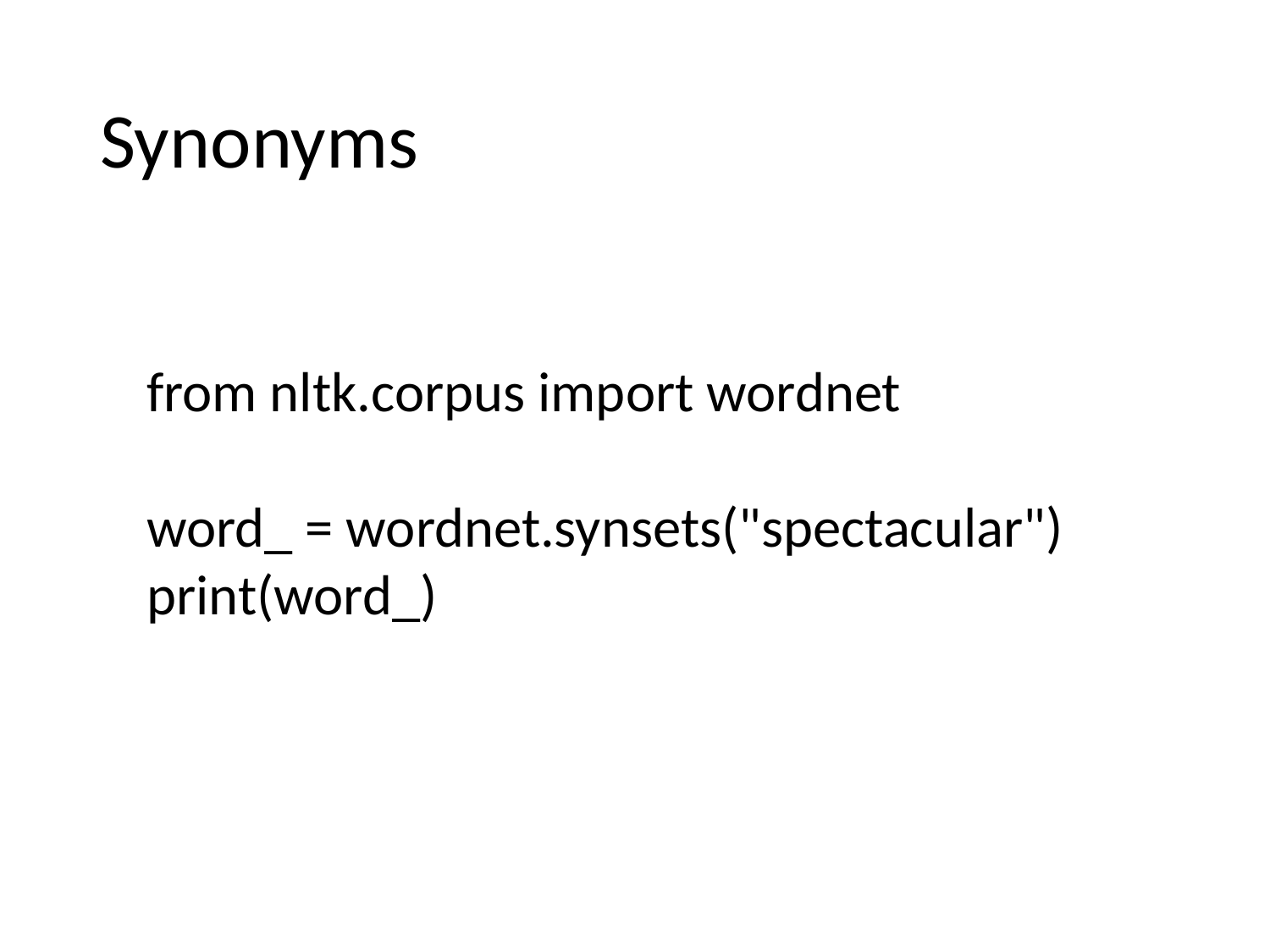

# Synonyms

from nltk.corpus import wordnet

word_ = wordnet.synsets("spectacular")
print(word_)